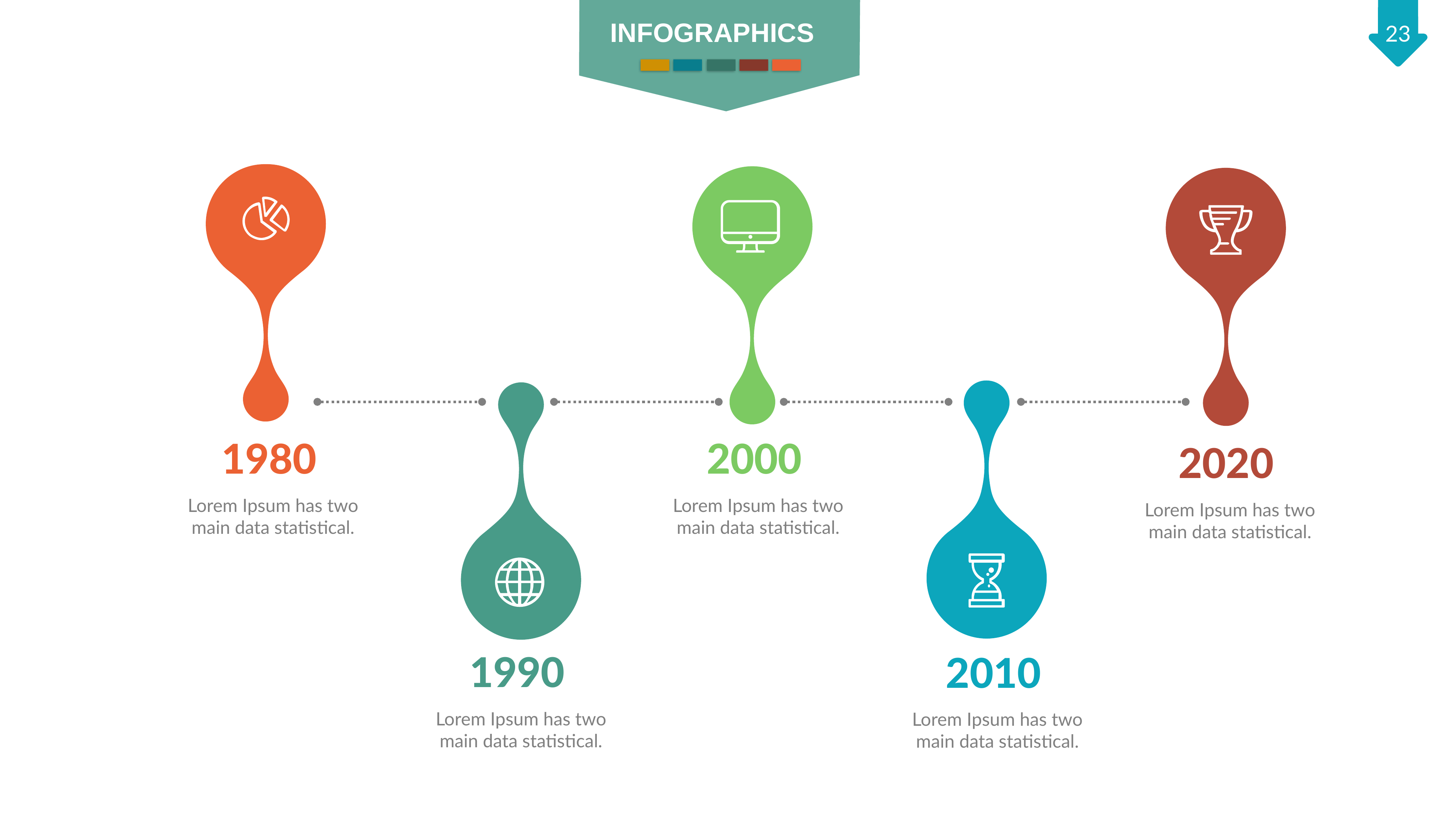

INFOGRAPHICS

1980
Lorem Ipsum has two main data statistical.
2000
Lorem Ipsum has two main data statistical.
2020
Lorem Ipsum has two main data statistical.
1990
Lorem Ipsum has two main data statistical.
2010
Lorem Ipsum has two main data statistical.